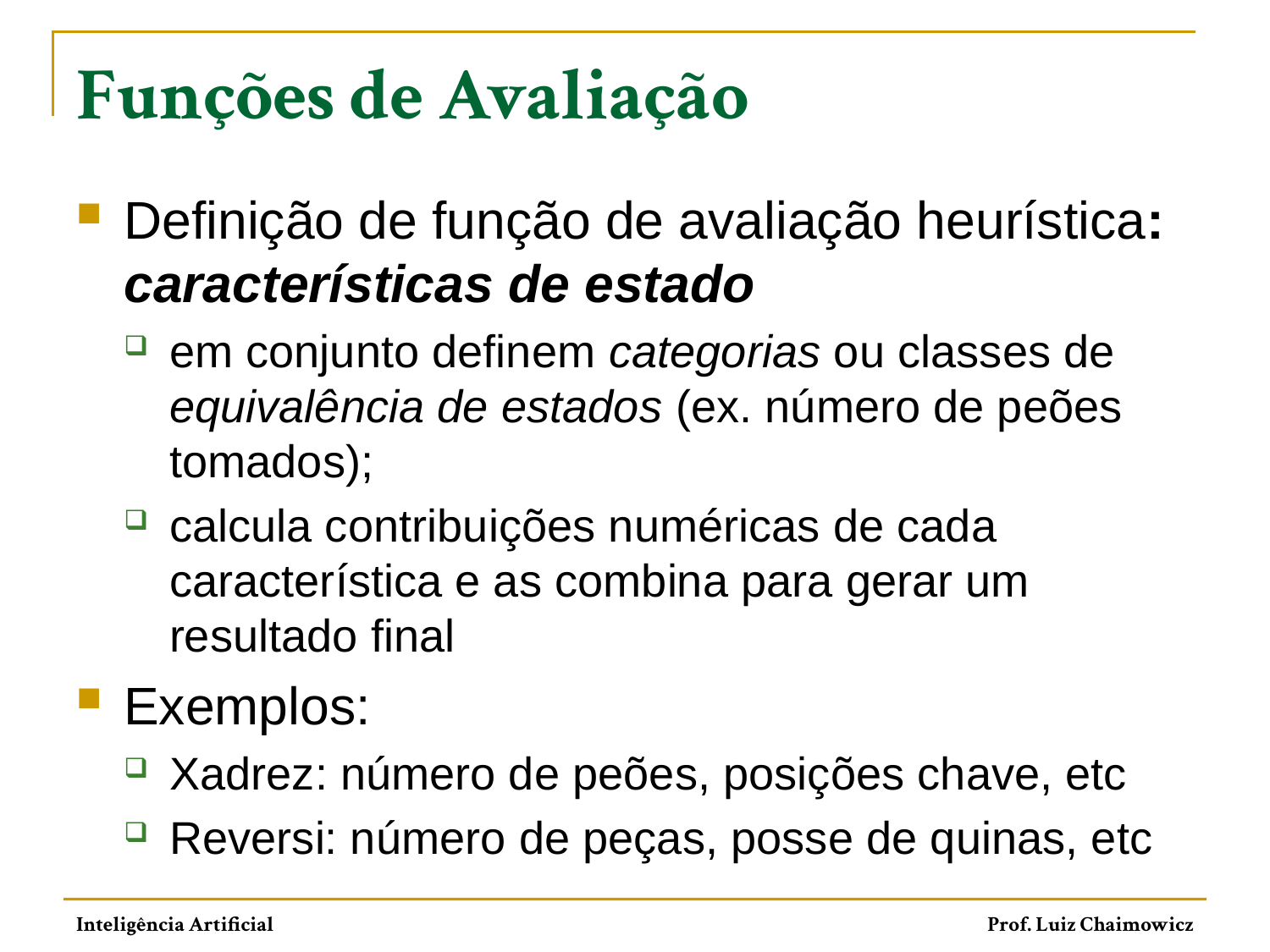

# Funções de Avaliação
Definição de função de avaliação heurística: características de estado
em conjunto definem categorias ou classes de equivalência de estados (ex. número de peões tomados);
calcula contribuições numéricas de cada característica e as combina para gerar um resultado final
Exemplos:
Xadrez: número de peões, posições chave, etc
Reversi: número de peças, posse de quinas, etc
Inteligência Artificial